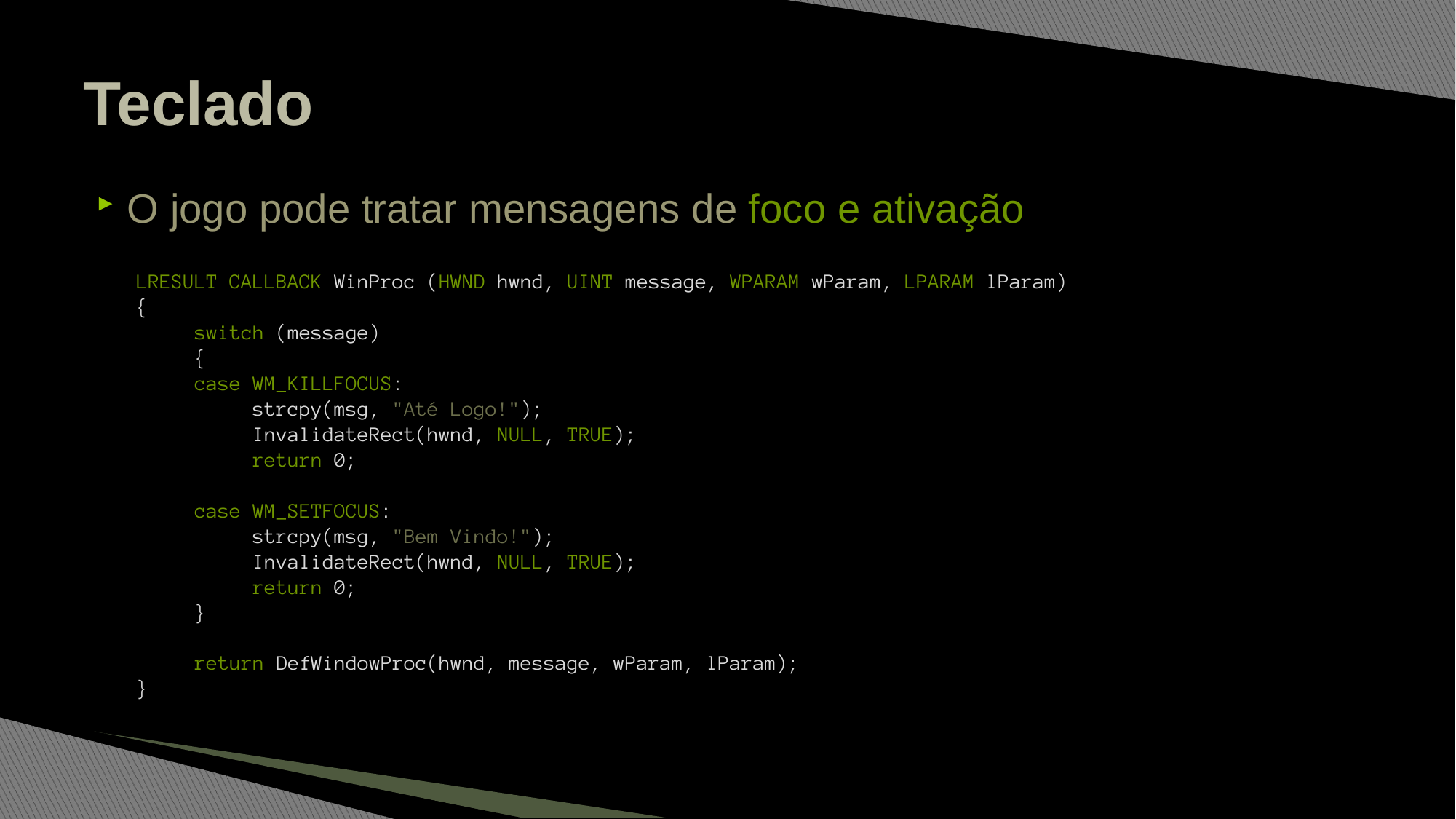

# Teclado
O jogo pode tratar mensagens de foco e ativação
LRESULT CALLBACK WinProc (HWND hwnd, UINT message, WPARAM wParam, LPARAM lParam)
{
     switch (message)
     {
     case WM_KILLFOCUS:
          strcpy(msg, "Até Logo!");
          InvalidateRect(hwnd, NULL, TRUE);
          return 0;

     case WM_SETFOCUS:
          strcpy(msg, "Bem Vindo!");
          InvalidateRect(hwnd, NULL, TRUE);
          return 0;
     }

     return DefWindowProc(hwnd, message, wParam, lParam);
}